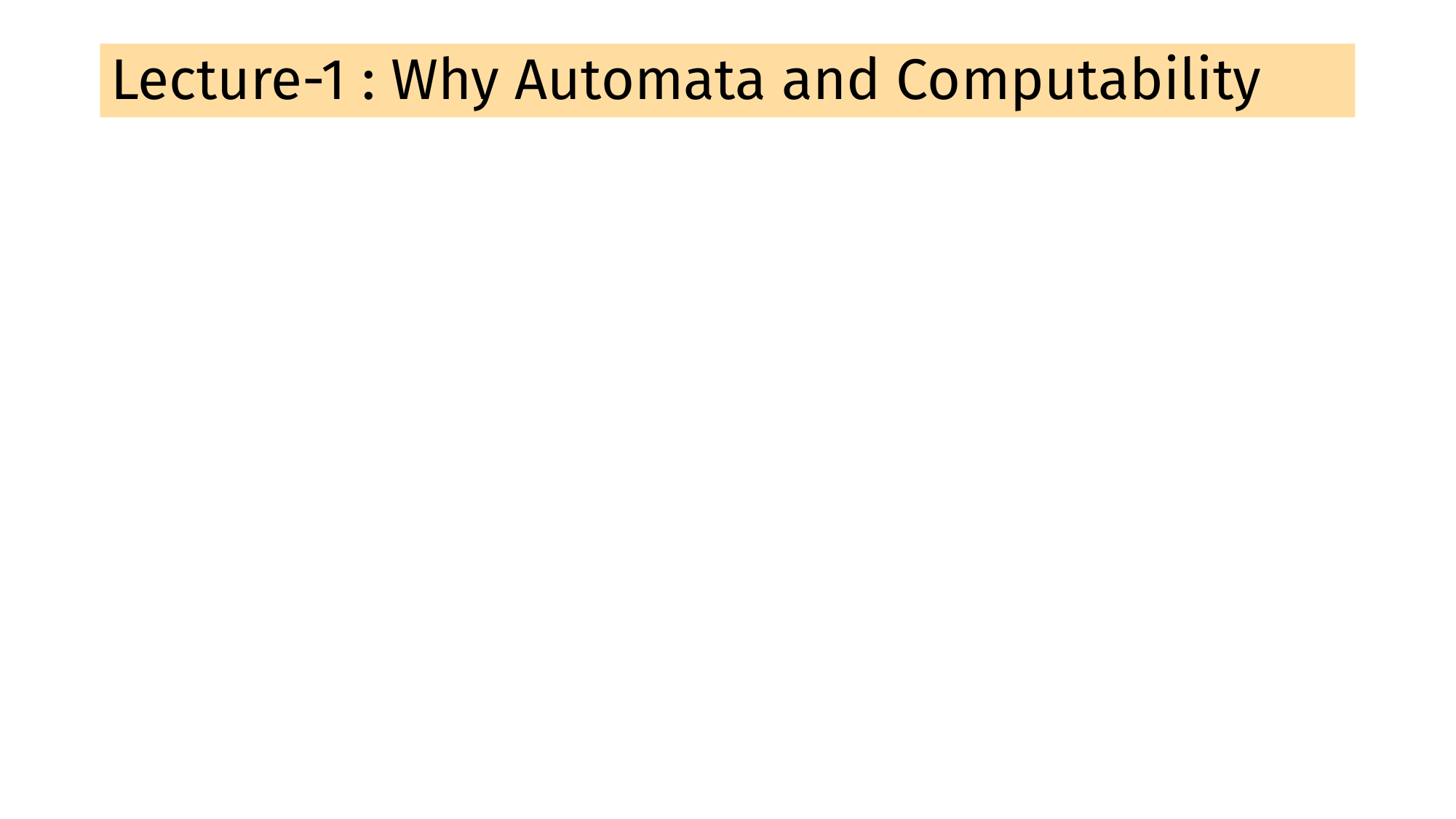

# Lecture-1 : Why Automata and Computability